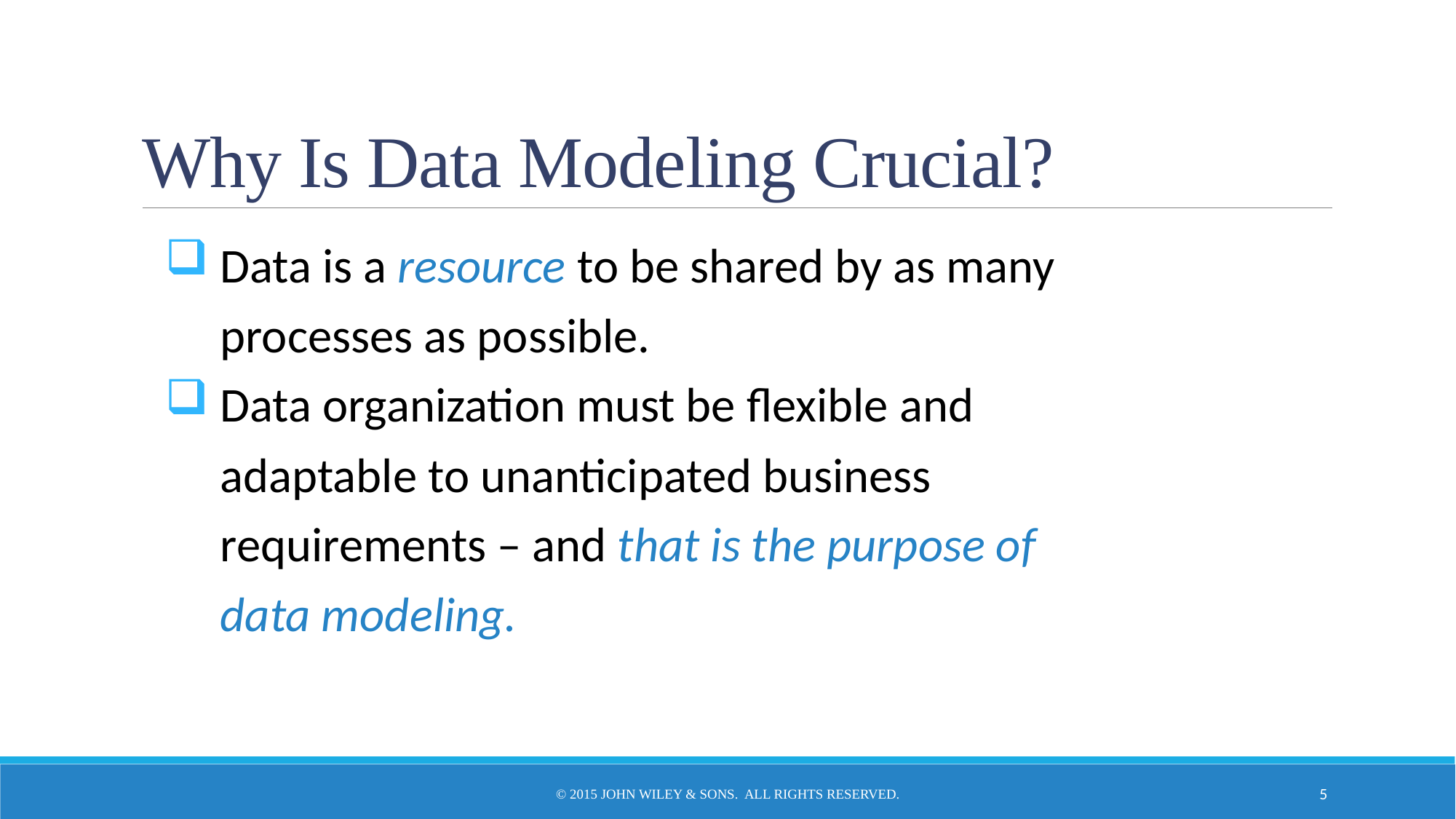

# Why Is Data Modeling Crucial?
Data is a resource to be shared by as many processes as possible.
Data organization must be flexible and adaptable to unanticipated business requirements – and that is the purpose of data modeling.
© 2015 John Wiley & Sons.  All Rights Reserved.
5